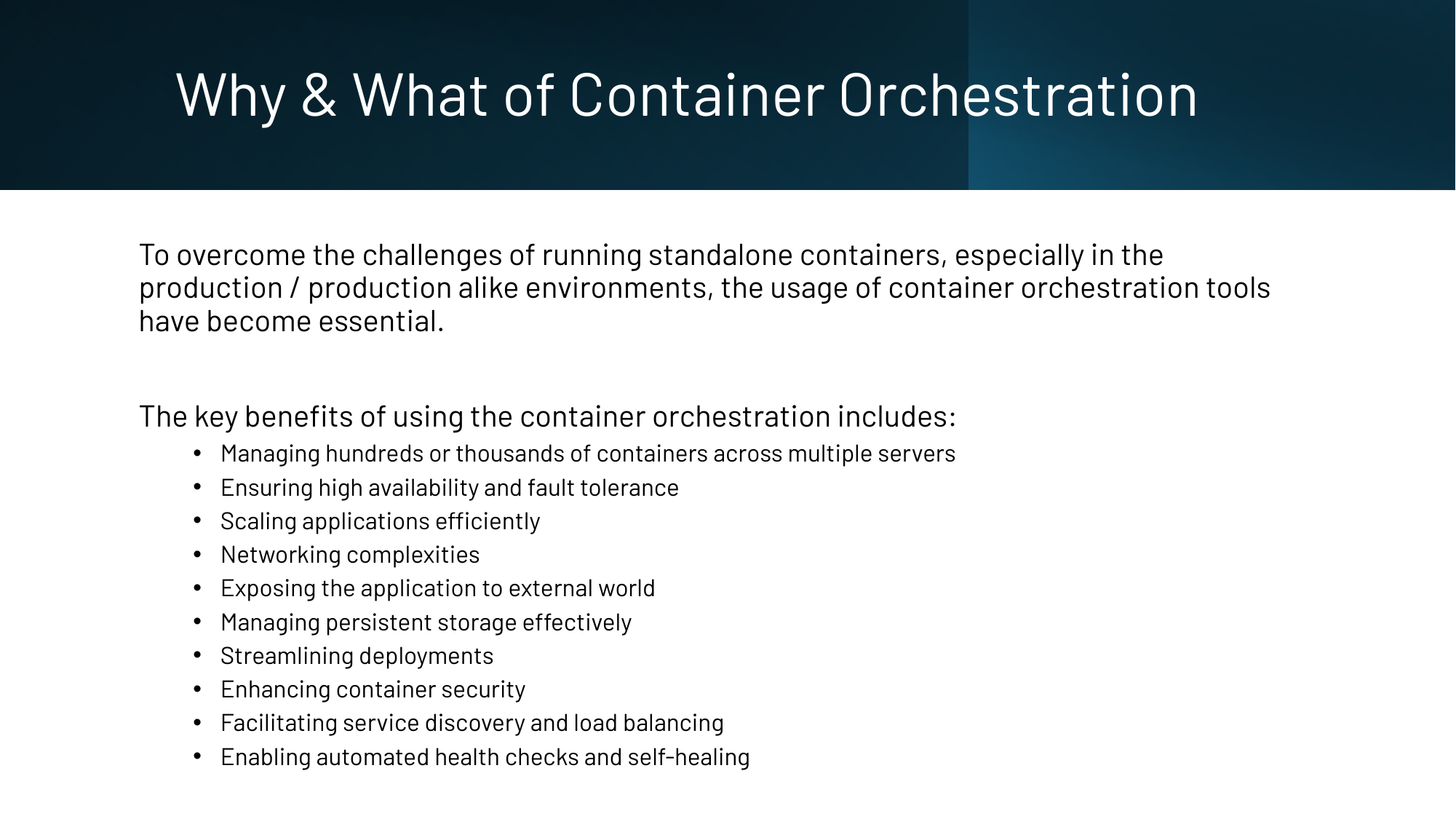

# Why & What of Container Orchestration
To overcome the challenges of running standalone containers, especially in the production / production alike environments, the usage of container orchestration tools have become essential.

The key benefits of using the container orchestration includes:
Managing hundreds or thousands of containers across multiple servers
Ensuring high availability and fault tolerance
Scaling applications efficiently
Networking complexities
Exposing the application to external world
Managing persistent storage effectively
Streamlining deployments
Enhancing container security
Facilitating service discovery and load balancing
Enabling automated health checks and self-healing